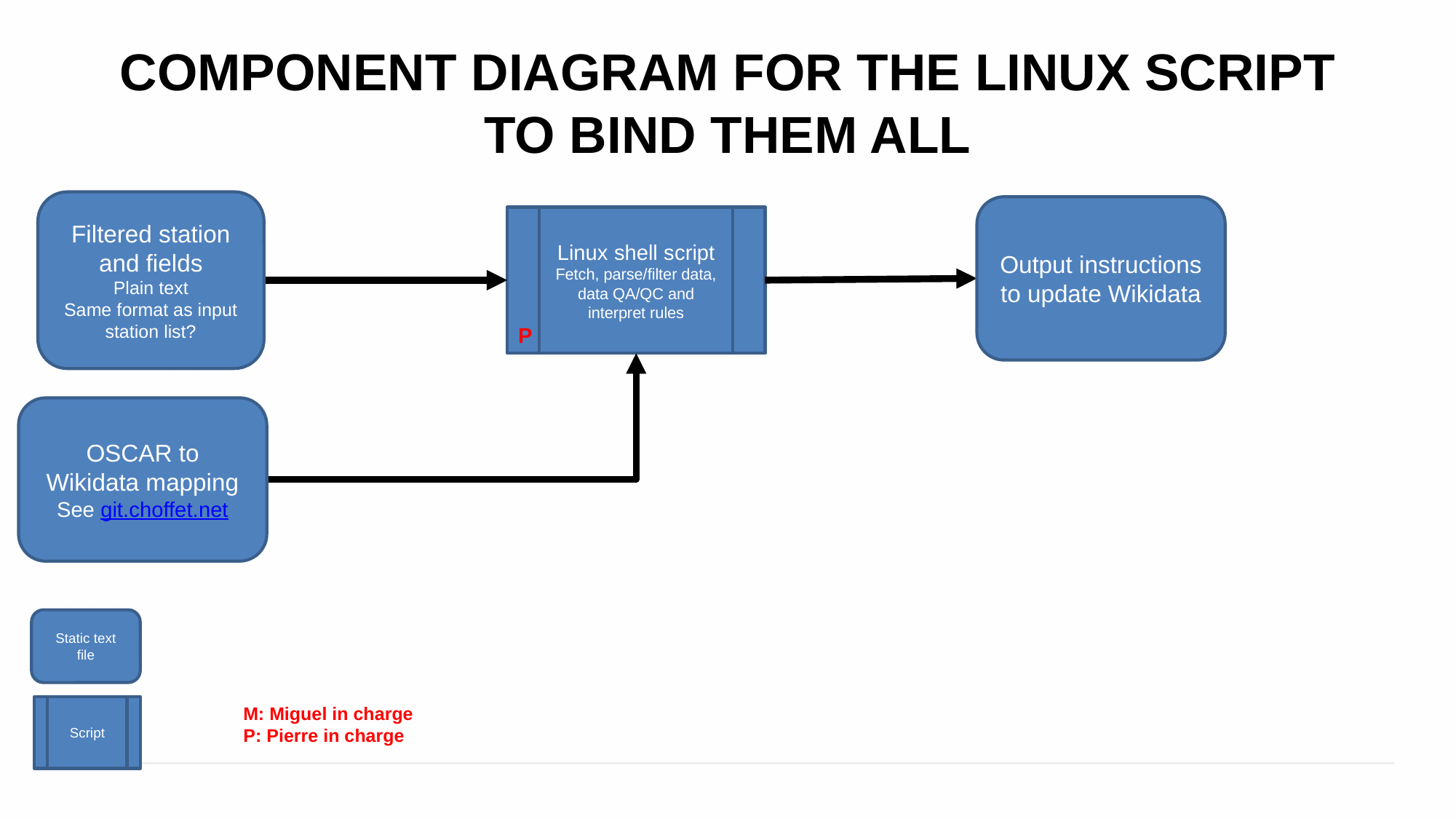

# Component diagram for the linux script to bind them all
Filtered station and fields
Plain text
Same format as input station list?
Output instructions to update Wikidata
Linux shell script
Fetch, parse/filter data, data QA/QC and interpret rules
P
OSCAR to Wikidata mapping
See git.choffet.net
Static text file
Script
M: Miguel in charge
P: Pierre in charge